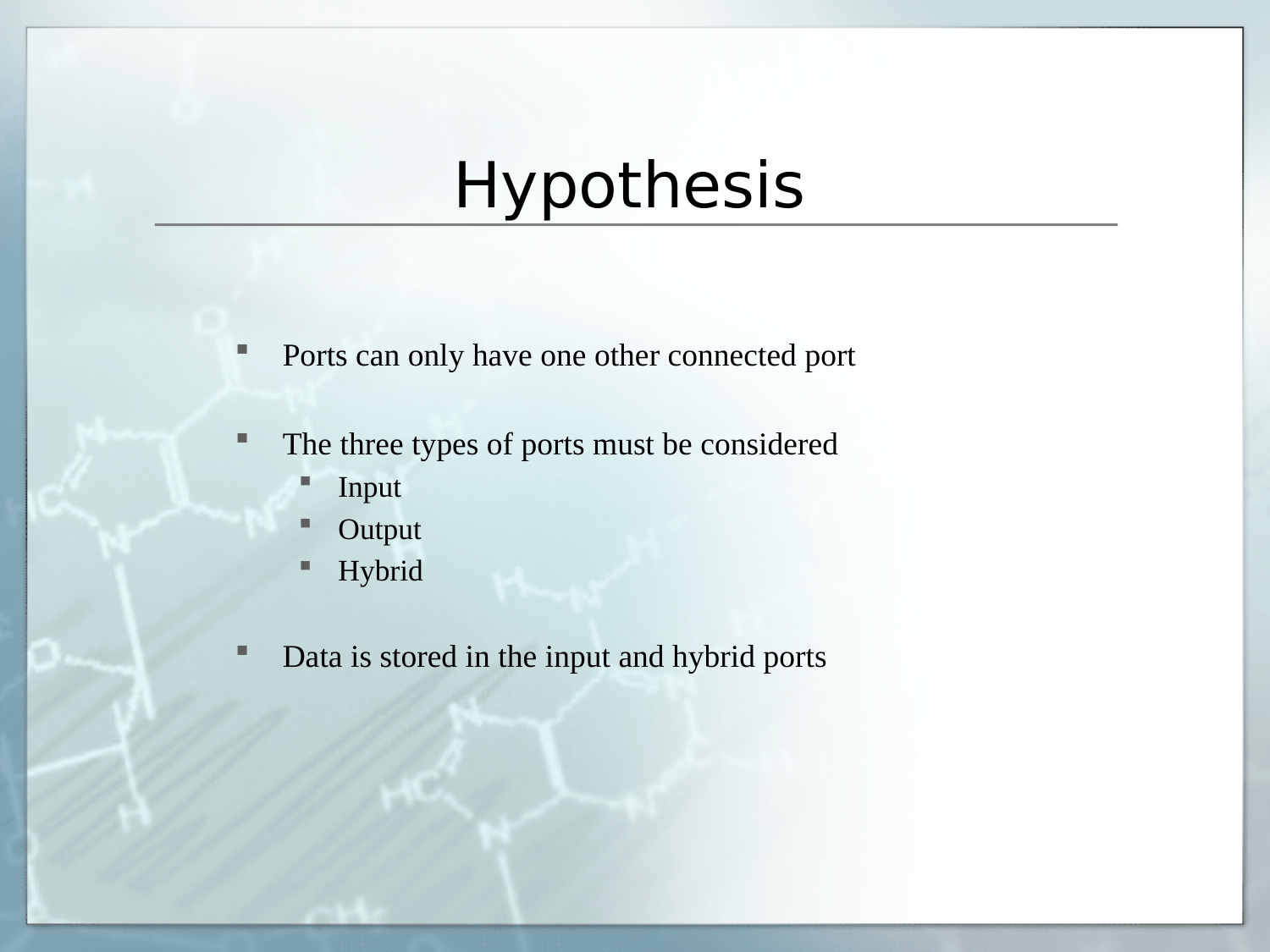

# Hypothesis
Ports can only have one other connected port

The three types of ports must be considered
Input
Output
Hybrid

Data is stored in the input and hybrid ports